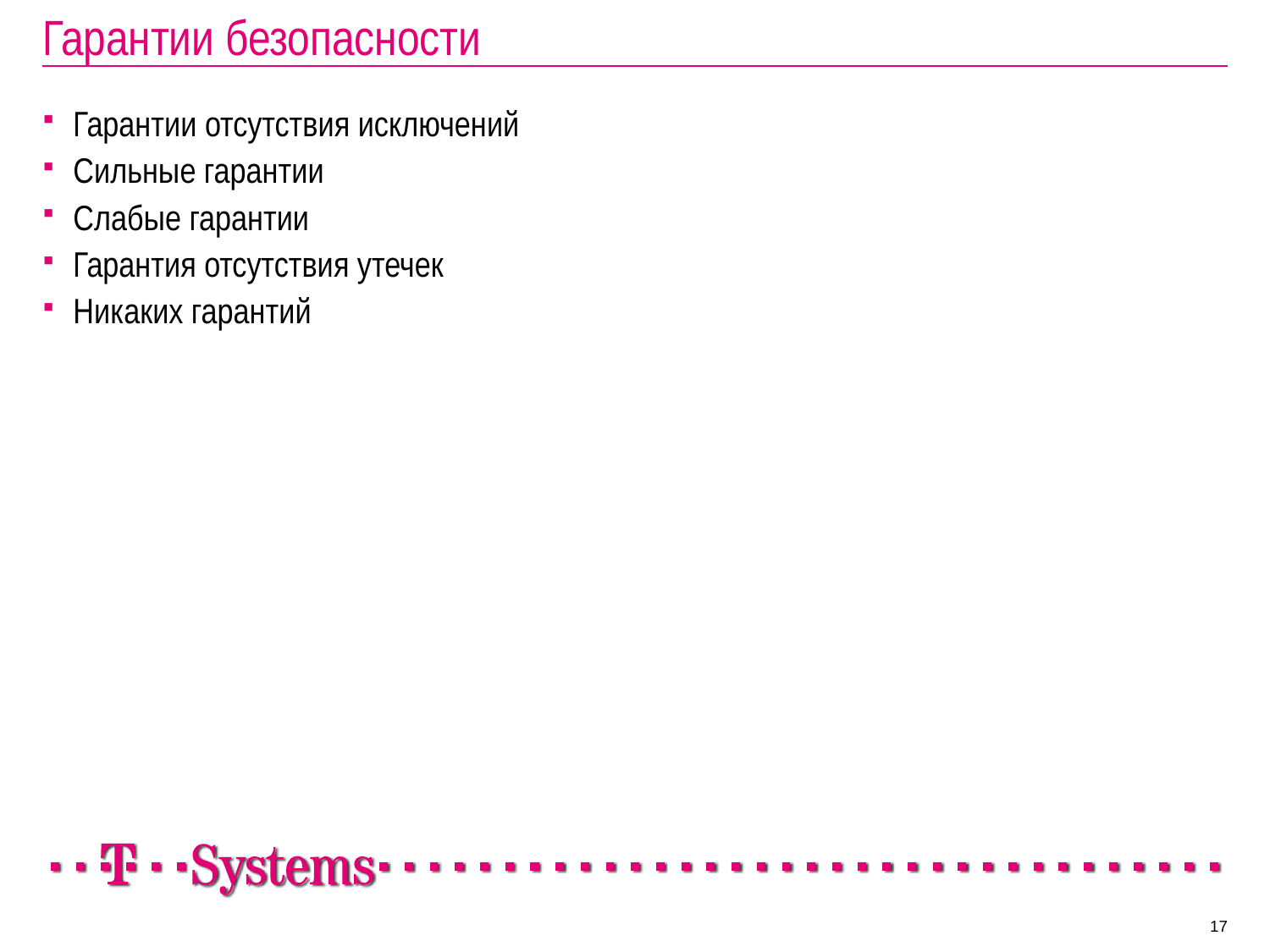

# Гарантии безопасности
Гарантии отсутствия исключений
Сильные гарантии
Слабые гарантии
Гарантия отсутствия утечек
Никаких гарантий
17